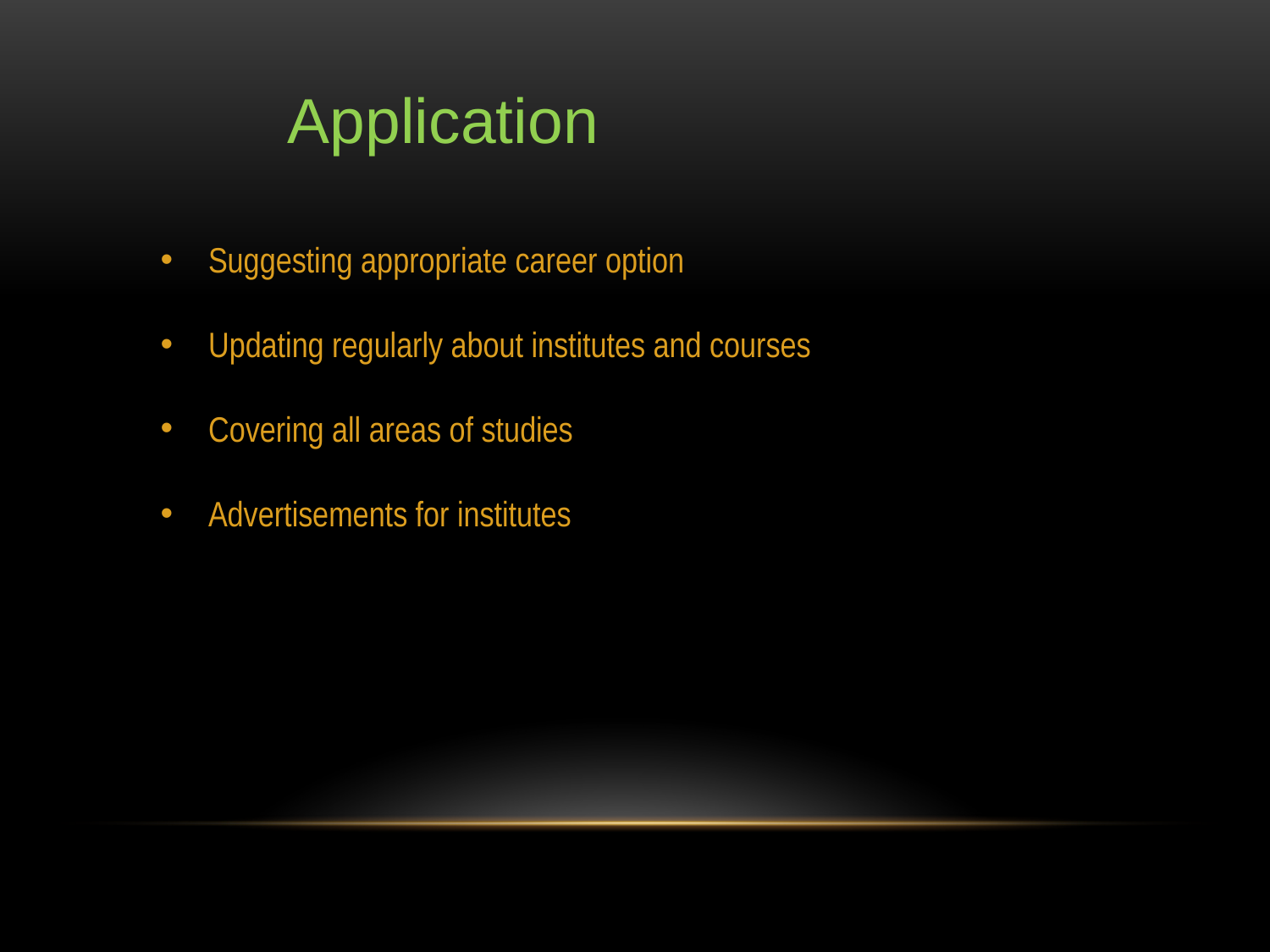

Application
Suggesting appropriate career option

Updating regularly about institutes and courses

Covering all areas of studies

Advertisements for institutes